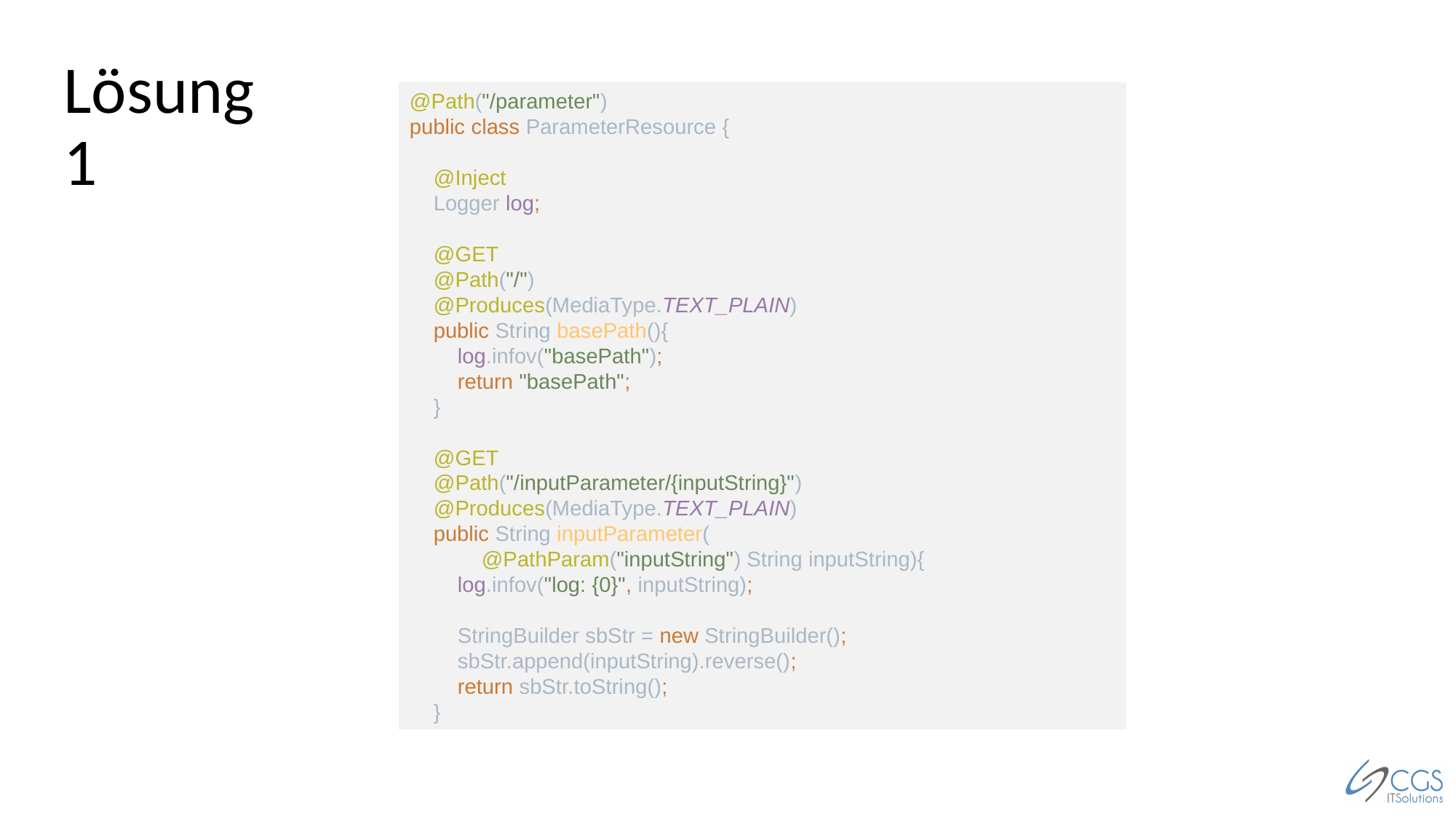

# Lösung1
@Path("/parameter")
public class ParameterResource {
    @Inject
    Logger log;
    @GET
    @Path("/")
    @Produces(MediaType.TEXT_PLAIN)
    public String basePath(){
        log.infov("basePath");
        return "basePath";
    }
    @GET
    @Path("/inputParameter/{inputString}")
    @Produces(MediaType.TEXT_PLAIN)
    public String inputParameter(
            @PathParam("inputString") String inputString){
        log.infov("log: {0}", inputString);
        StringBuilder sbStr = new StringBuilder();
        sbStr.append(inputString).reverse();
        return sbStr.toString();
    }